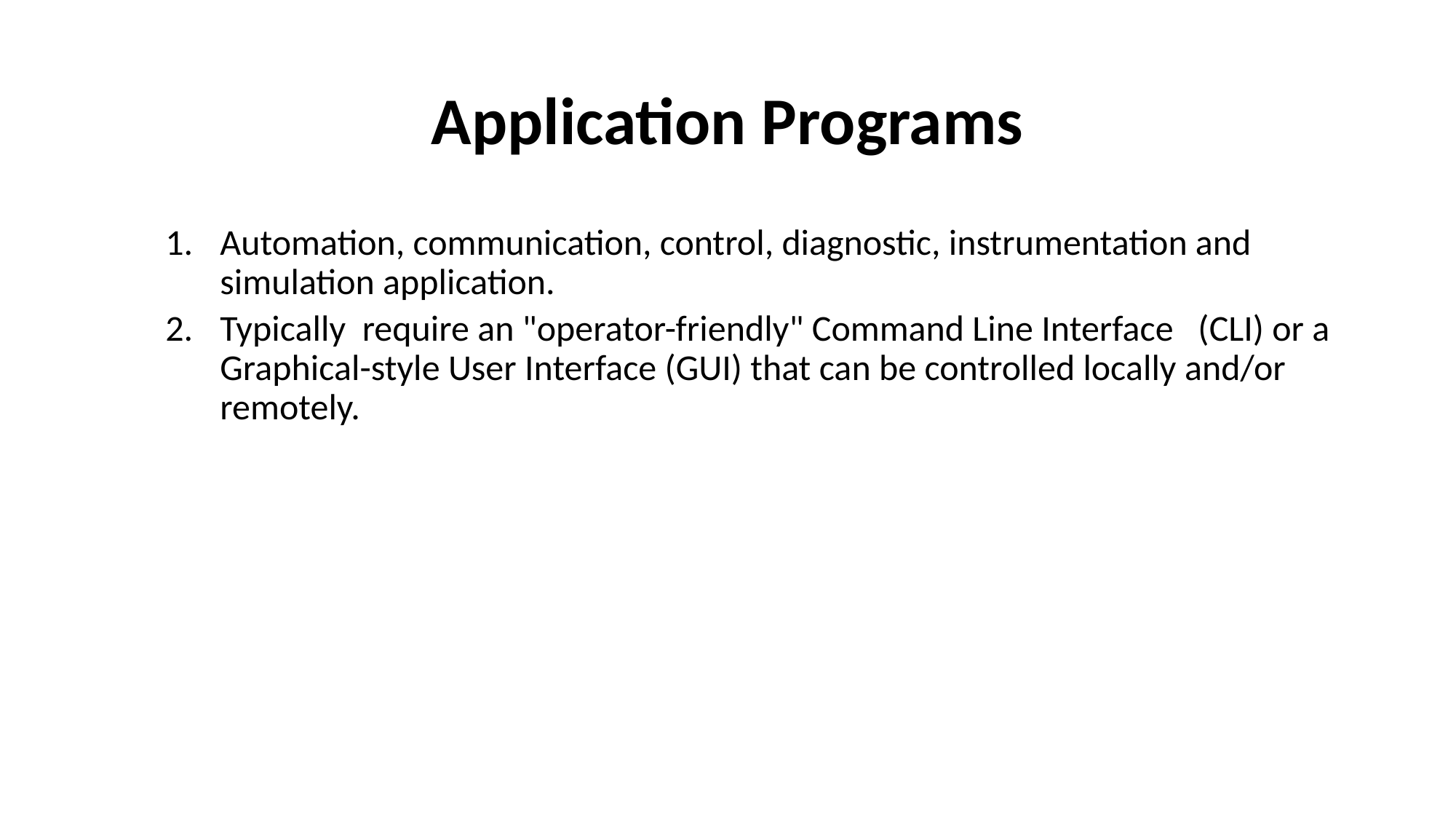

# Application Programs
Automation, communication, control, diagnostic, instrumentation and simulation application.
Typically  require an "operator-friendly" Command Line Interface   (CLI) or a Graphical-style User Interface (GUI) that can be controlled locally and/or remotely.